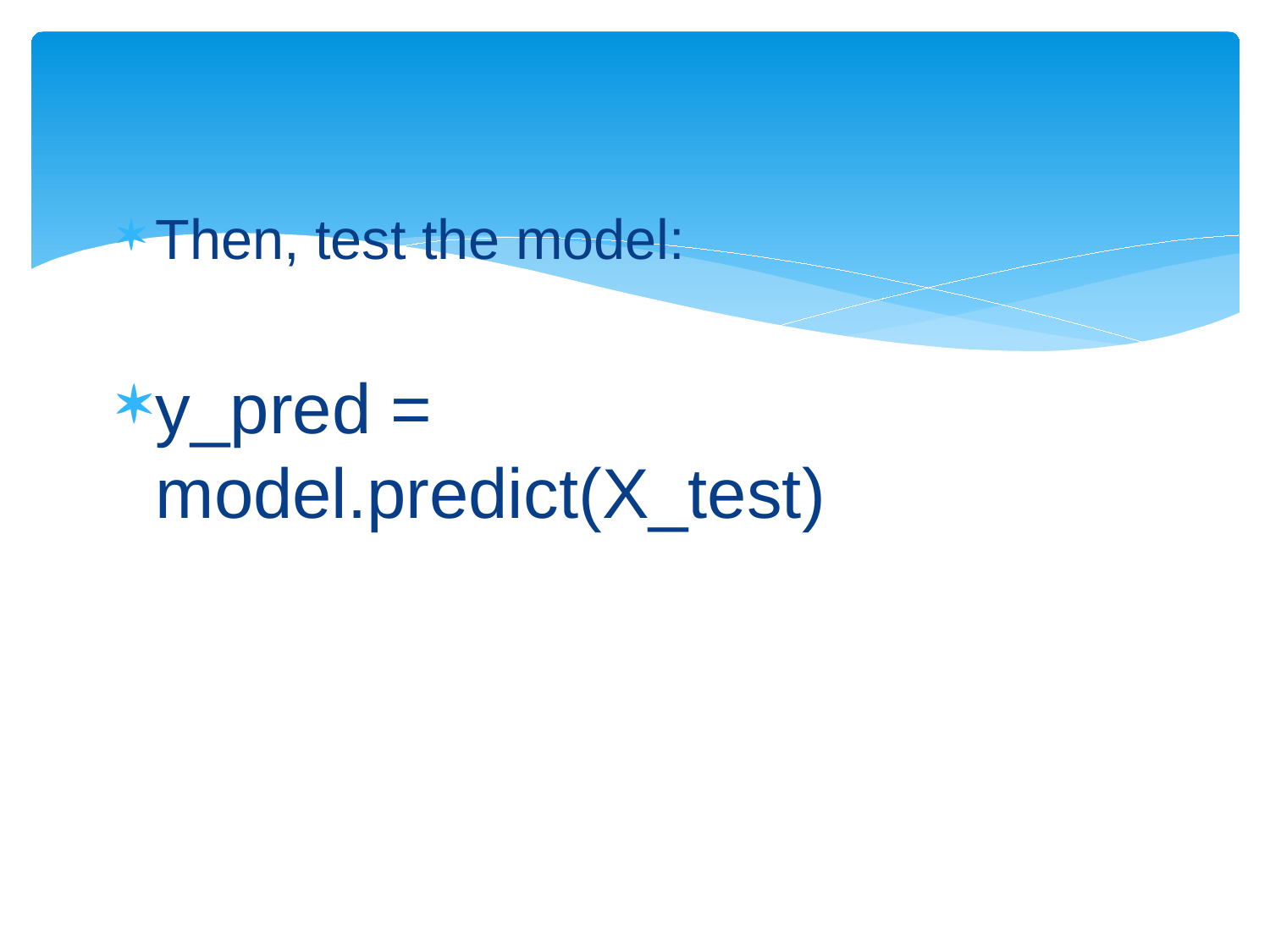

#
Then, test the model:

y_pred = model.predict(X_test)